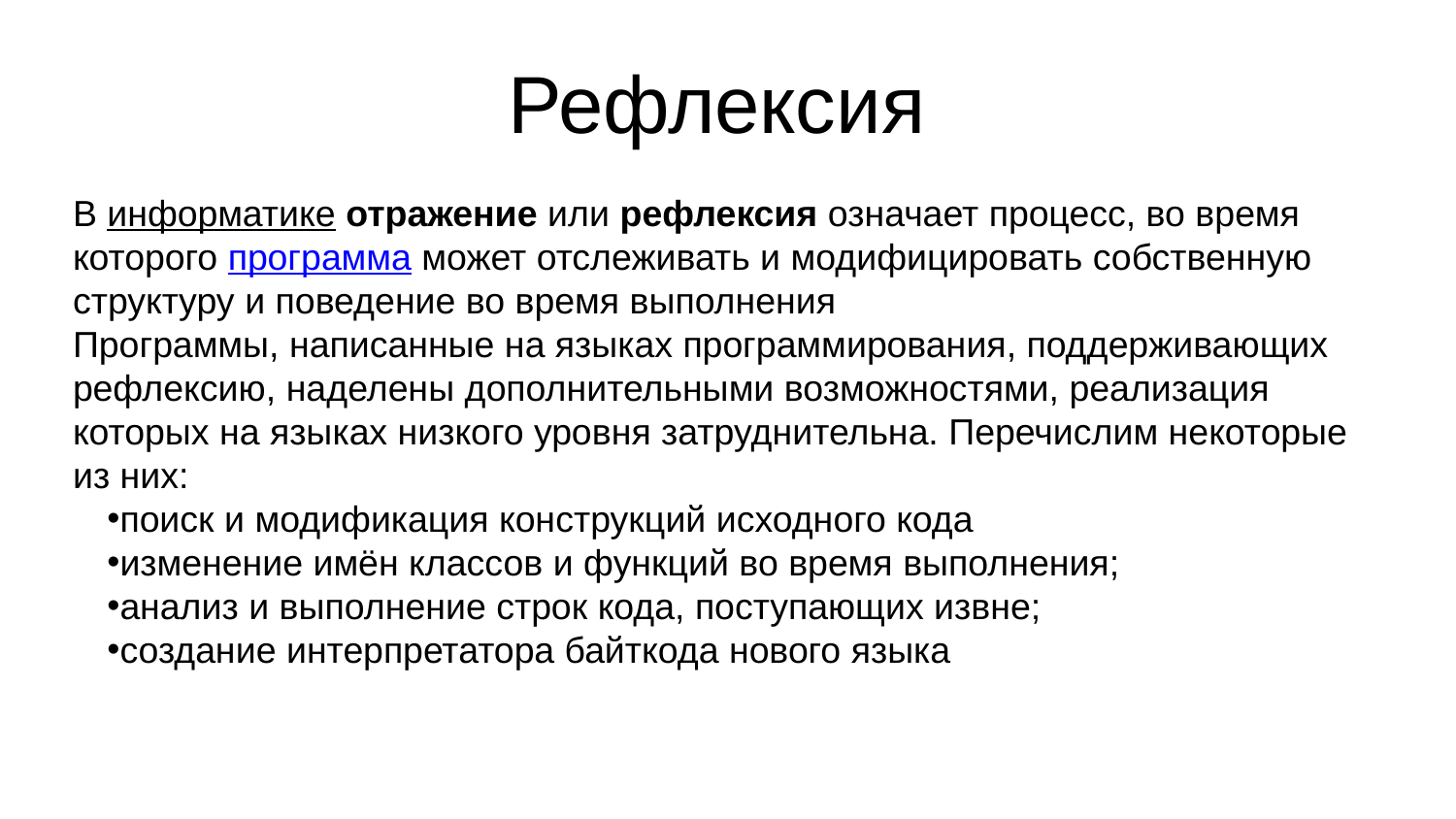

# Рефлексия
В информатике отражение или рефлексия означает процесс, во время которого программа может отслеживать и модифицировать собственную структуру и поведение во время выполнения
Программы, написанные на языках программирования, поддерживающих рефлексию, наделены дополнительными возможностями, реализация которых на языках низкого уровня затруднительна. Перечислим некоторые из них:
поиск и модификация конструкций исходного кода
изменение имён классов и функций во время выполнения;
анализ и выполнение строк кода, поступающих извне;
создание интерпретатора байткода нового языка